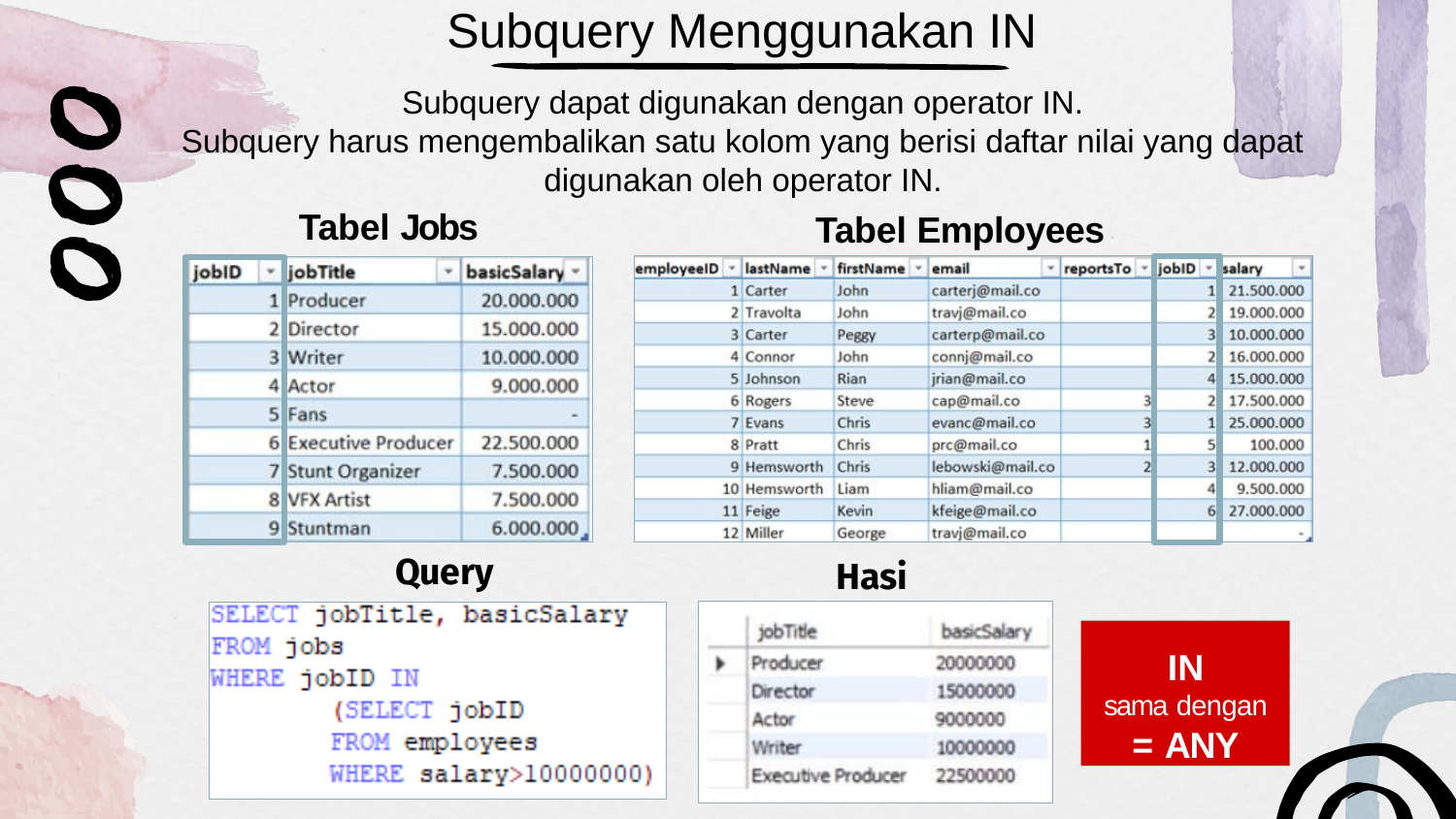

# Subquery Menggunakan IN

Subquery dapat digunakan dengan operator IN.
Subquery harus mengembalikan satu kolom yang berisi daftar nilai yang dapat
digunakan oleh operator IN.

Tabel Jobs
Tabel Employees

Query
Hasil

IN
sama dengan
= ANY